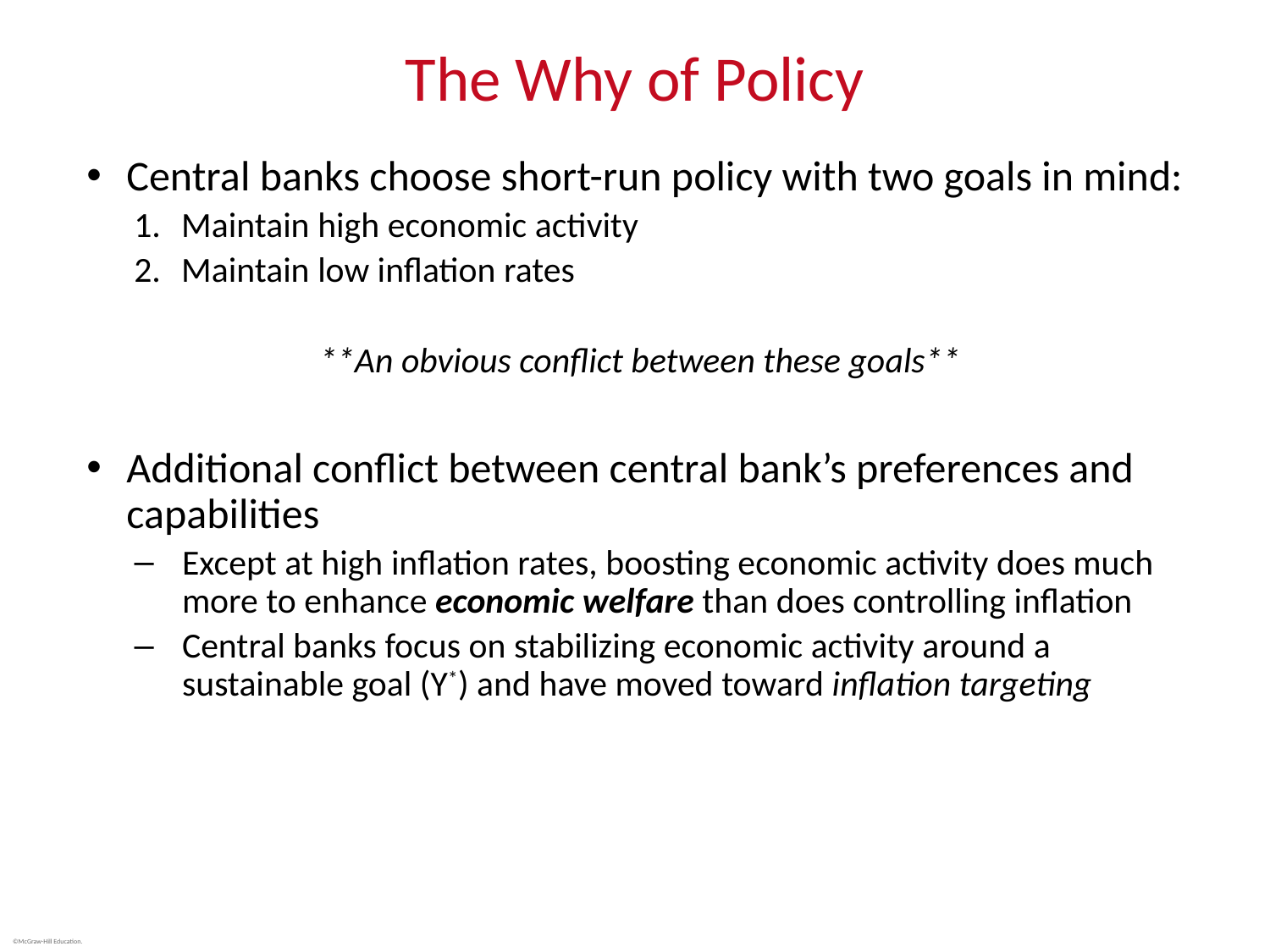

# The Why of Policy
Central banks choose short-run policy with two goals in mind:
Maintain high economic activity
Maintain low inflation rates

**An obvious conflict between these goals**
Additional conflict between central bank’s preferences and capabilities
Except at high inflation rates, boosting economic activity does much more to enhance economic welfare than does controlling inflation
Central banks focus on stabilizing economic activity around a sustainable goal (Y*) and have moved toward inflation targeting